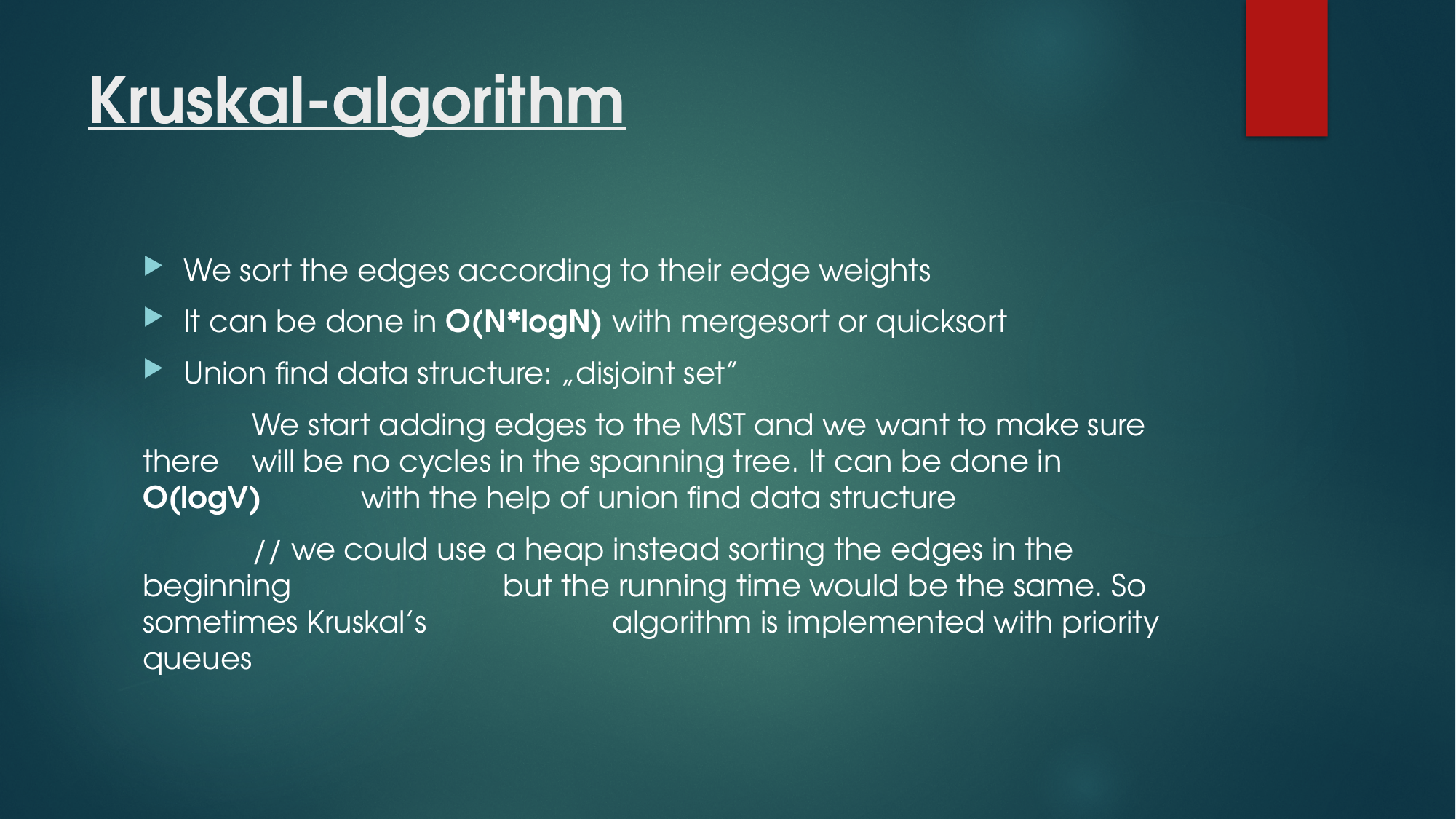

# Kruskal-algorithm
We sort the edges according to their edge weights
It can be done in O(N*logN) with mergesort or quicksort
Union find data structure: „disjoint set”
	We start adding edges to the MST and we want to make sure there   	will be no cycles in the spanning tree. It can be done in O(logV)   	with the help of union find data structure
	// we could use a heap instead sorting the edges in the beginning 		    but the running time would be the same. So sometimes Kruskal’s 	   	    algorithm is implemented with priority queues